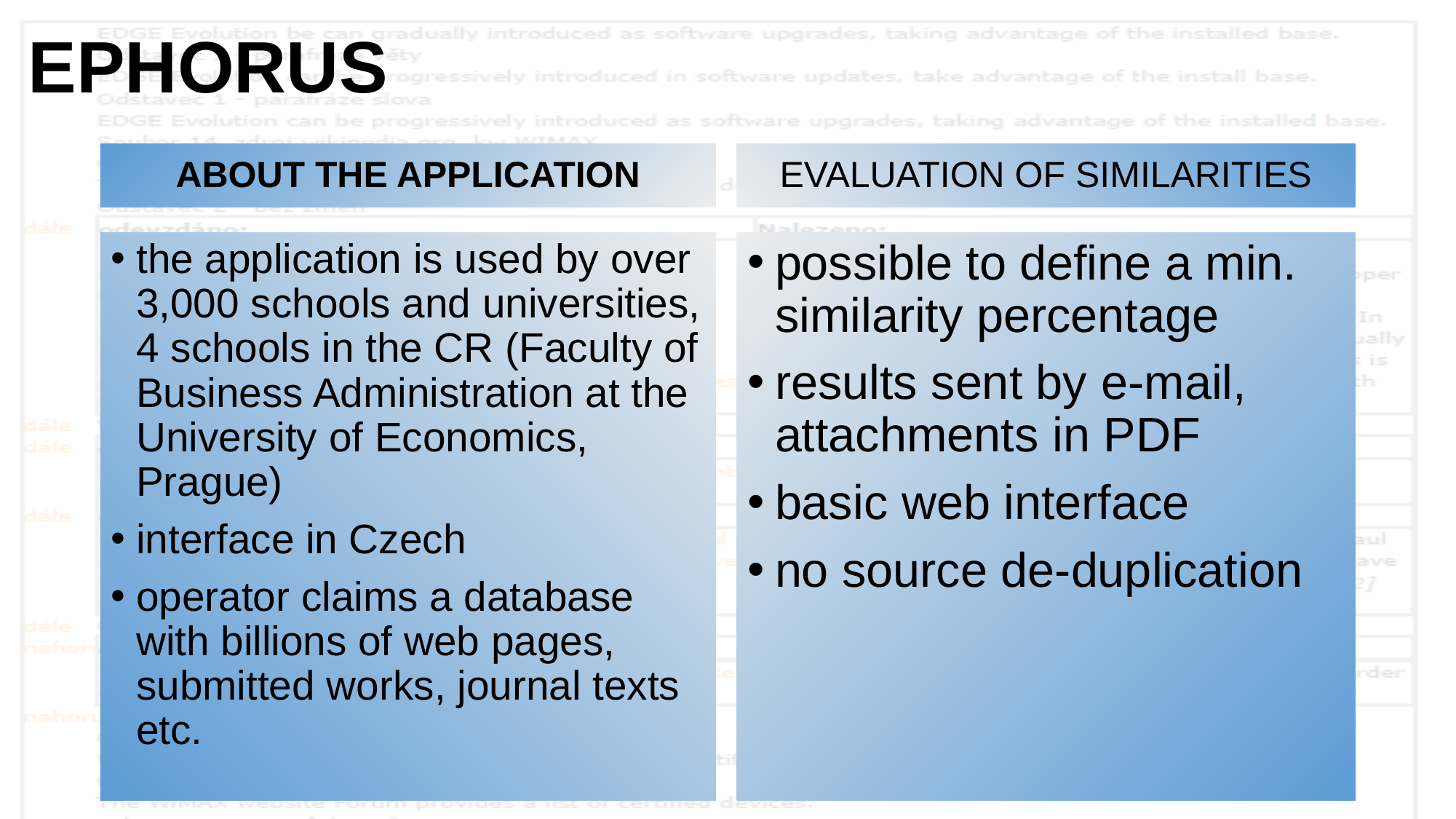

# EPHORUS
EVALUATION OF SIMILARITIES
ABOUT THE APPLICATION
possible to define a min. similarity percentage
results sent by e-mail, attachments in PDF
basic web interface
no source de-duplication
the application is used by over 3,000 schools and universities, 4 schools in the CR (Faculty of Business Administration at the University of Economics, Prague)
interface in Czech
operator claims a database with billions of web pages, submitted works, journal texts etc.